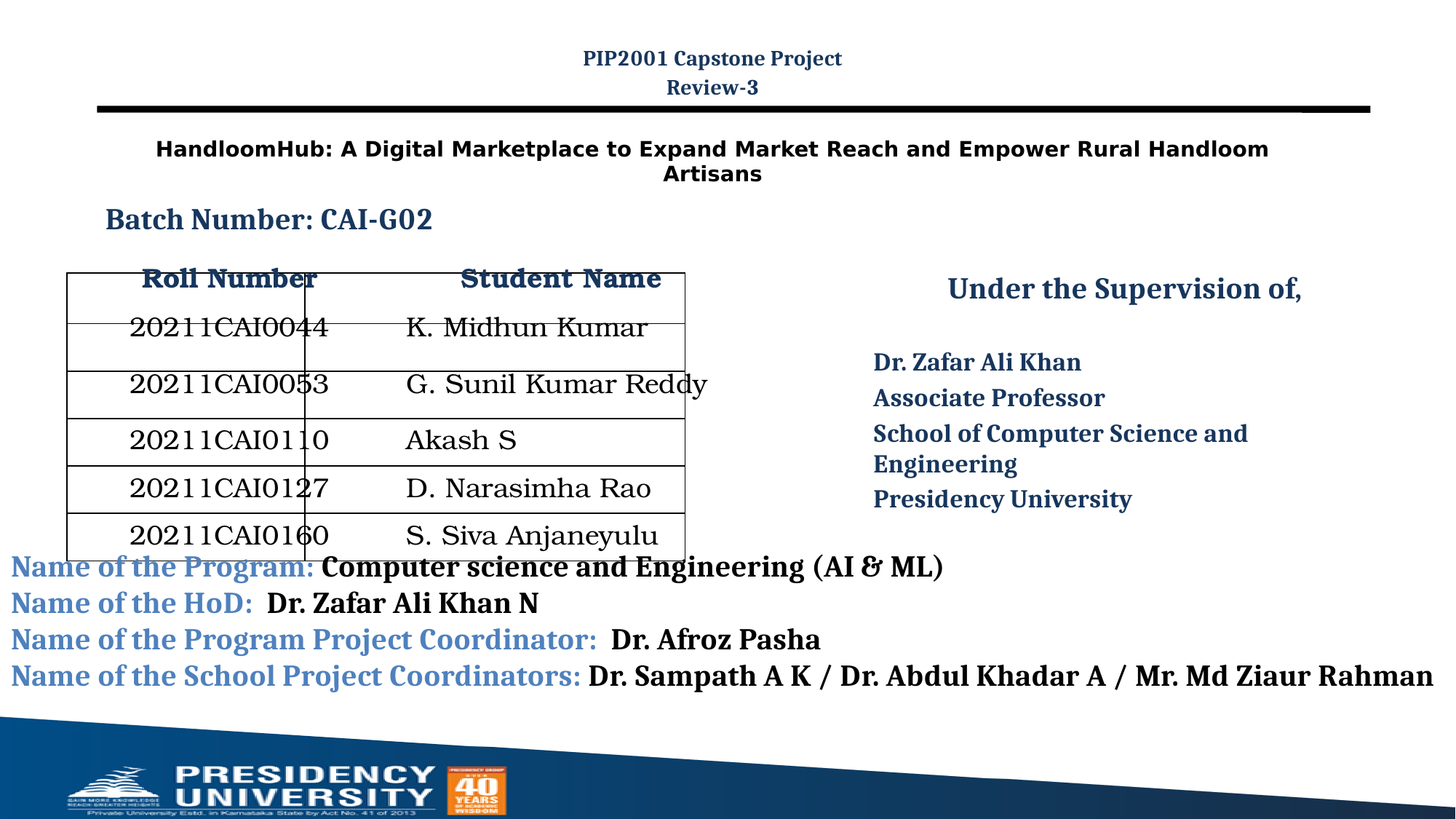

PIP2001 Capstone Project
Review-3

# HandloomHub: A Digital Marketplace to Expand Market Reach and Empower Rural Handloom Artisans
Batch Number: CAI-G02

| Roll Number | Student Name |
| --- | --- |
| 20211CAI0044 | K. Midhun Kumar |
| 20211CAI0053 | G. Sunil Kumar Reddy |
| 20211CAI0110 | Akash S |
| 20211CAI0127 | D. Narasimha Rao |
| 20211CAI0160 | S. Siva Anjaneyulu |
Under the Supervision of,

Dr. Zafar Ali Khan
Associate Professor
School of Computer Science and Engineering
Presidency University

|  |  |
| --- | --- |
|  |  |
|  |  |
|  |  |
|  |  |
|  |  |
Name of the Program: Computer science and Engineering (AI & ML)
Name of the HoD:  Dr. Zafar Ali Khan N
Name of the Program Project Coordinator:  Dr. Afroz Pasha
Name of the School Project Coordinators: Dr. Sampath A K / Dr. Abdul Khadar A / Mr. Md Ziaur Rahman